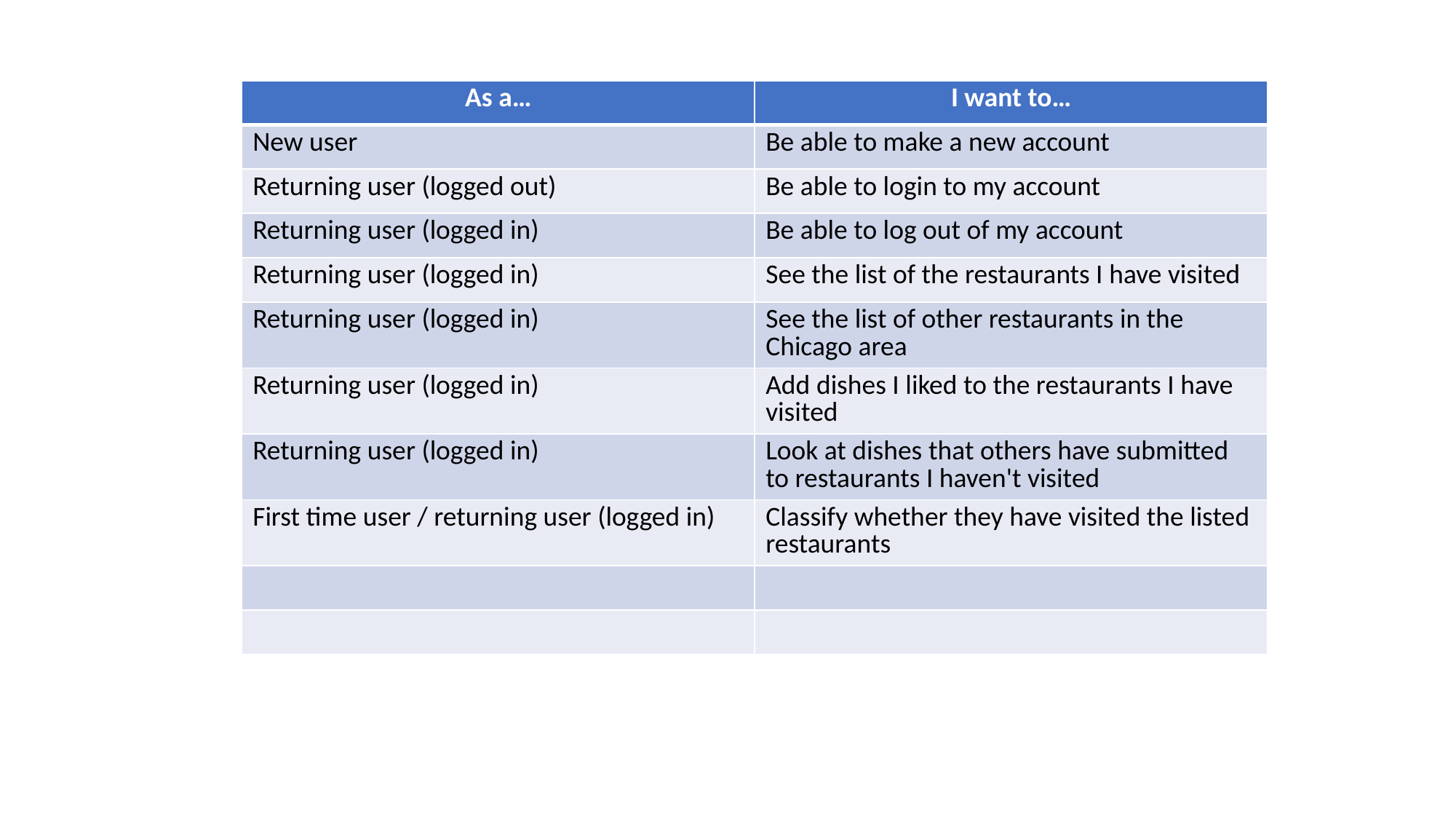

| As a… | I want to… |
| --- | --- |
| New user | Be able to make a new account |
| Returning user (logged out) | Be able to login to my account |
| Returning user (logged in) | Be able to log out of my account |
| Returning user (logged in) | See the list of the restaurants I have visited |
| Returning user (logged in) | See the list of other restaurants in the Chicago area |
| Returning user (logged in) | Add dishes I liked to the restaurants I have visited |
| Returning user (logged in) | Look at dishes that others have submitted to restaurants I haven't visited |
| First time user / returning user (logged in) | Classify whether they have visited the listed restaurants |
|  |  |
|  |  |